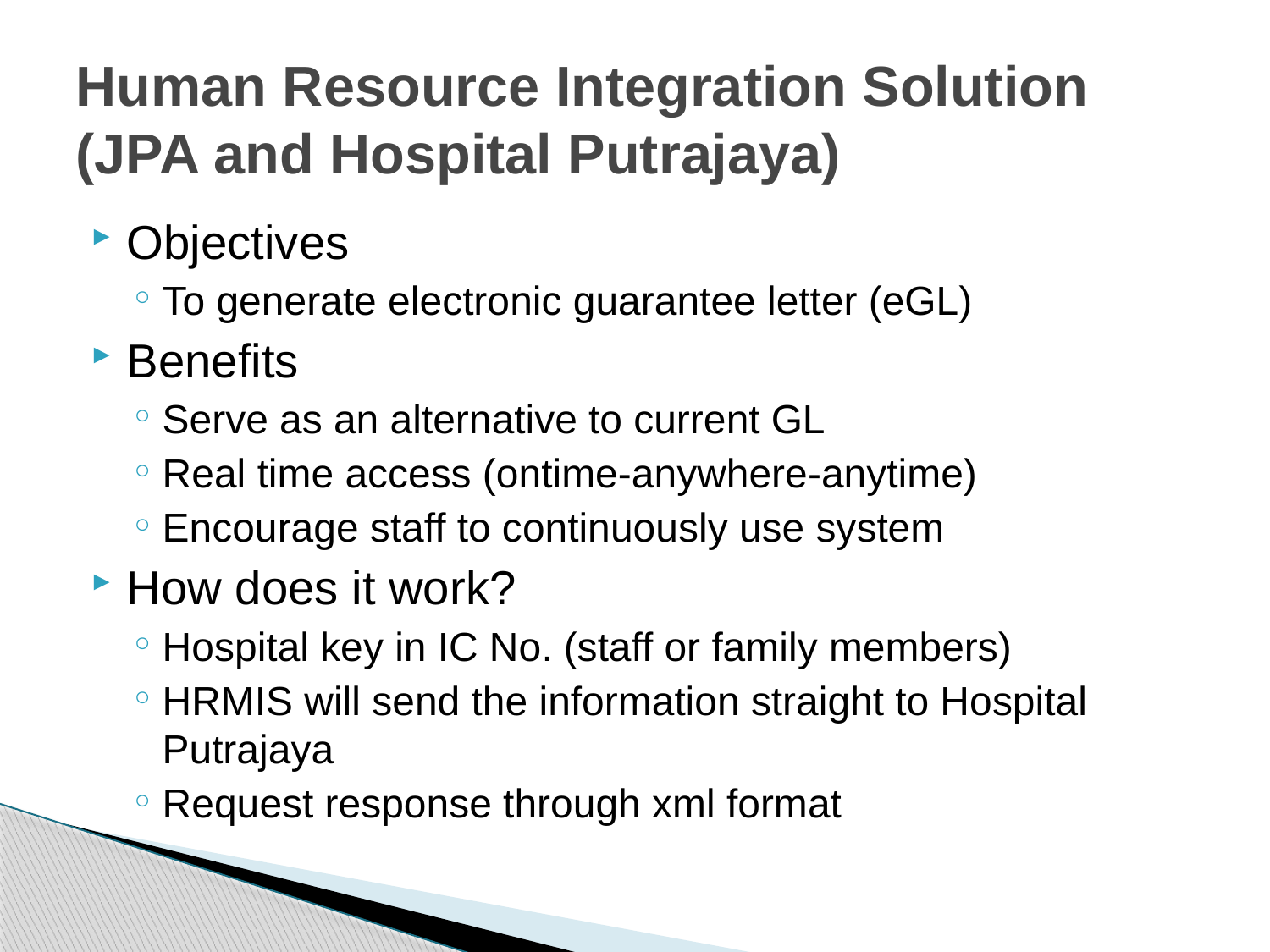

# Human Resource Integration Solution (JPA and Hospital Putrajaya)
Objectives
To generate electronic guarantee letter (eGL)
Benefits
Serve as an alternative to current GL
Real time access (ontime-anywhere-anytime)
Encourage staff to continuously use system
How does it work?
Hospital key in IC No. (staff or family members)
HRMIS will send the information straight to Hospital Putrajaya
Request response through xml format